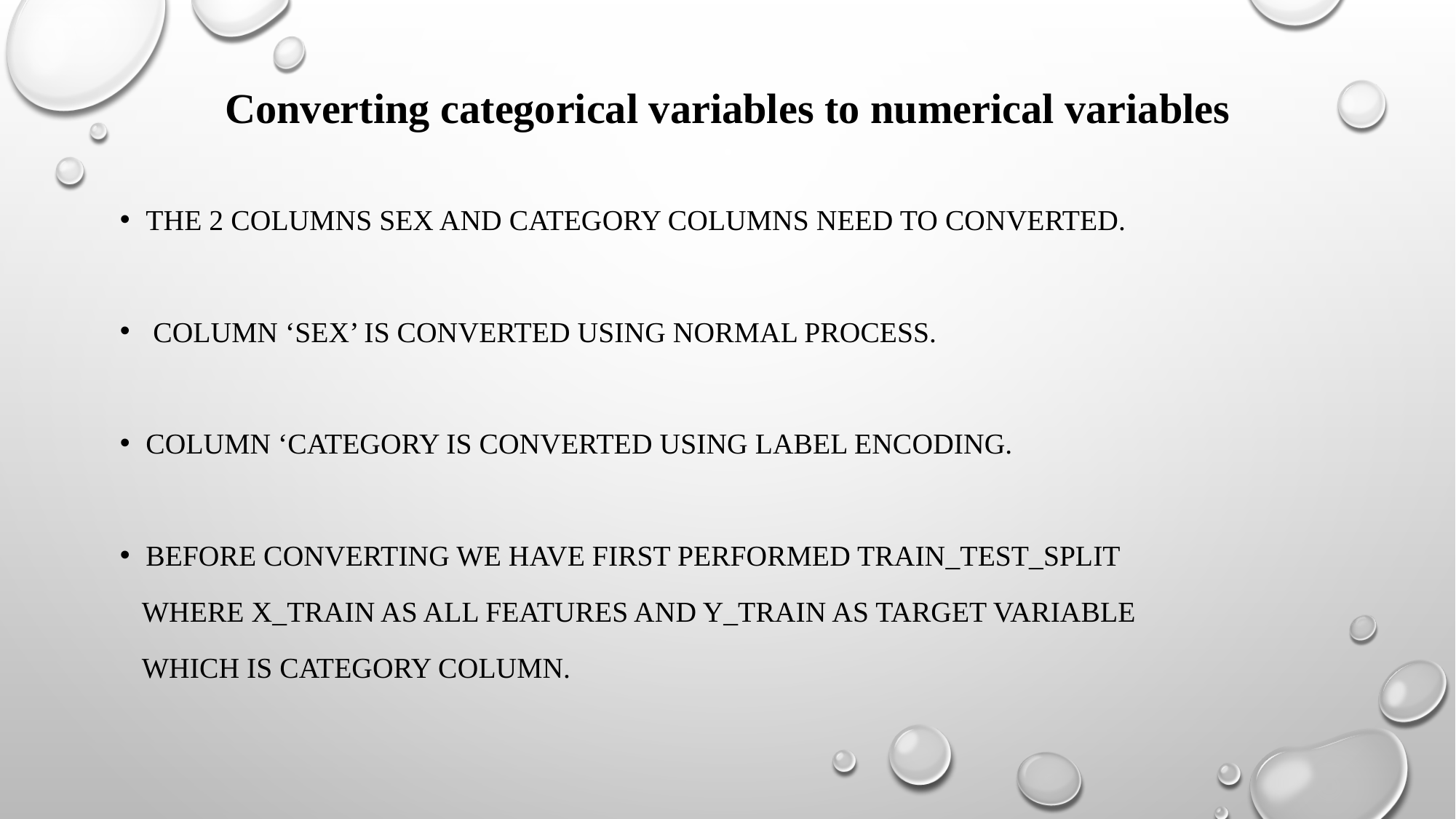

# Converting categorical variables to numerical variables
The 2 columns sex and category columns need to converted.

 Column ‘sex’ is converted using normal process.

Column ‘category is converted using label encoding.

Before converting we have first performed train_test_split
   where x_train as all features and y_train as target variable
   which is category column.